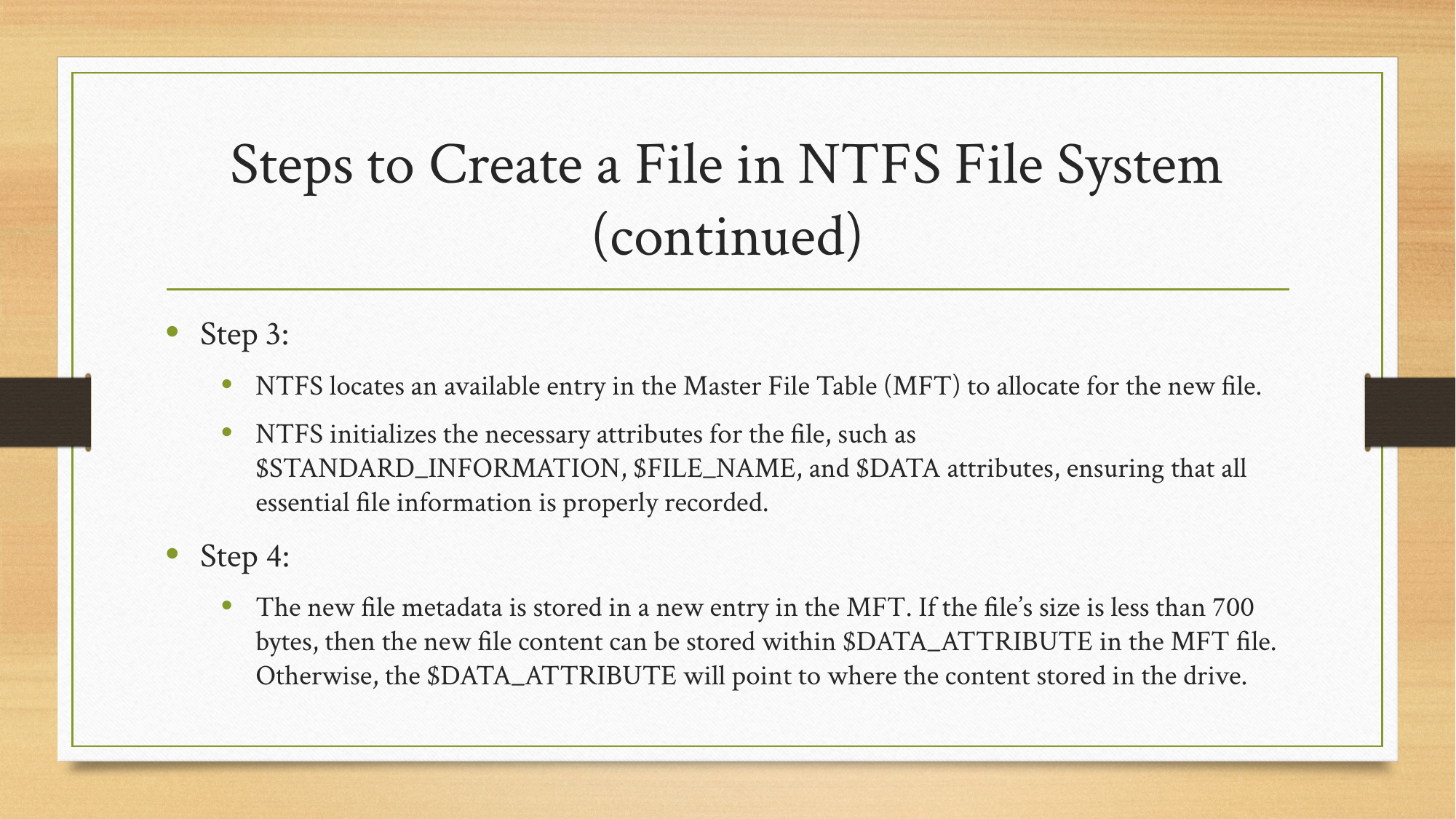

# Steps to Create a File in NTFS File System (continued)
Step 3:
NTFS locates an available entry in the Master File Table (MFT) to allocate for the new file.
NTFS initializes the necessary attributes for the file, such as $STANDARD_INFORMATION, $FILE_NAME, and $DATA attributes, ensuring that all essential file information is properly recorded.
Step 4:
The new file metadata is stored in a new entry in the MFT. If the file’s size is less than 700 bytes, then the new file content can be stored within $DATA_ATTRIBUTE in the MFT file. Otherwise, the $DATA_ATTRIBUTE will point to where the content stored in the drive.